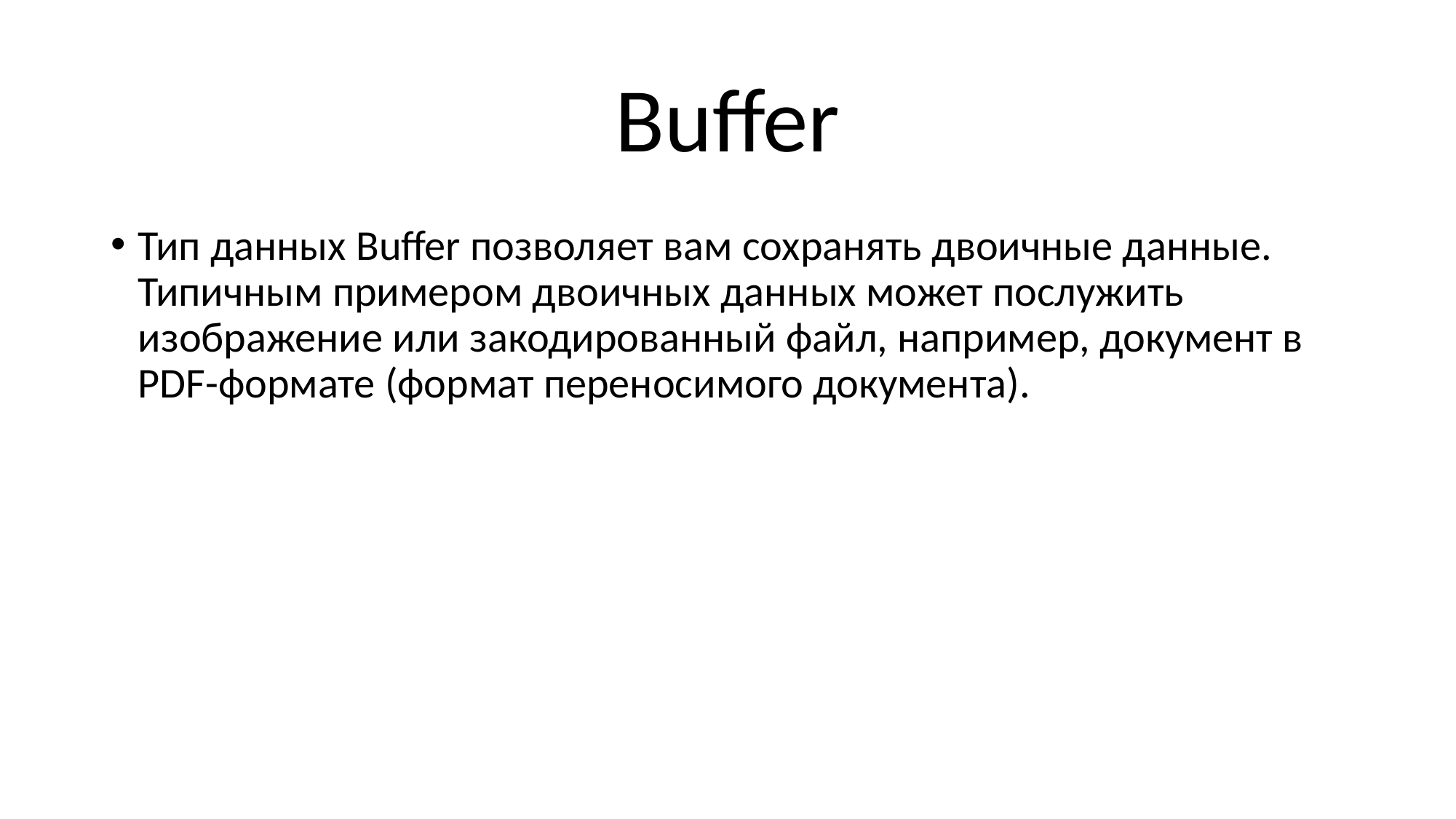

# Buffer
Тип данных Buffer позволяет вам сохранять двоичные данные. Типичным примером двоичных данных может послужить изображение или закодированный файл, например, документ в PDF-формате (формат переносимого документа).